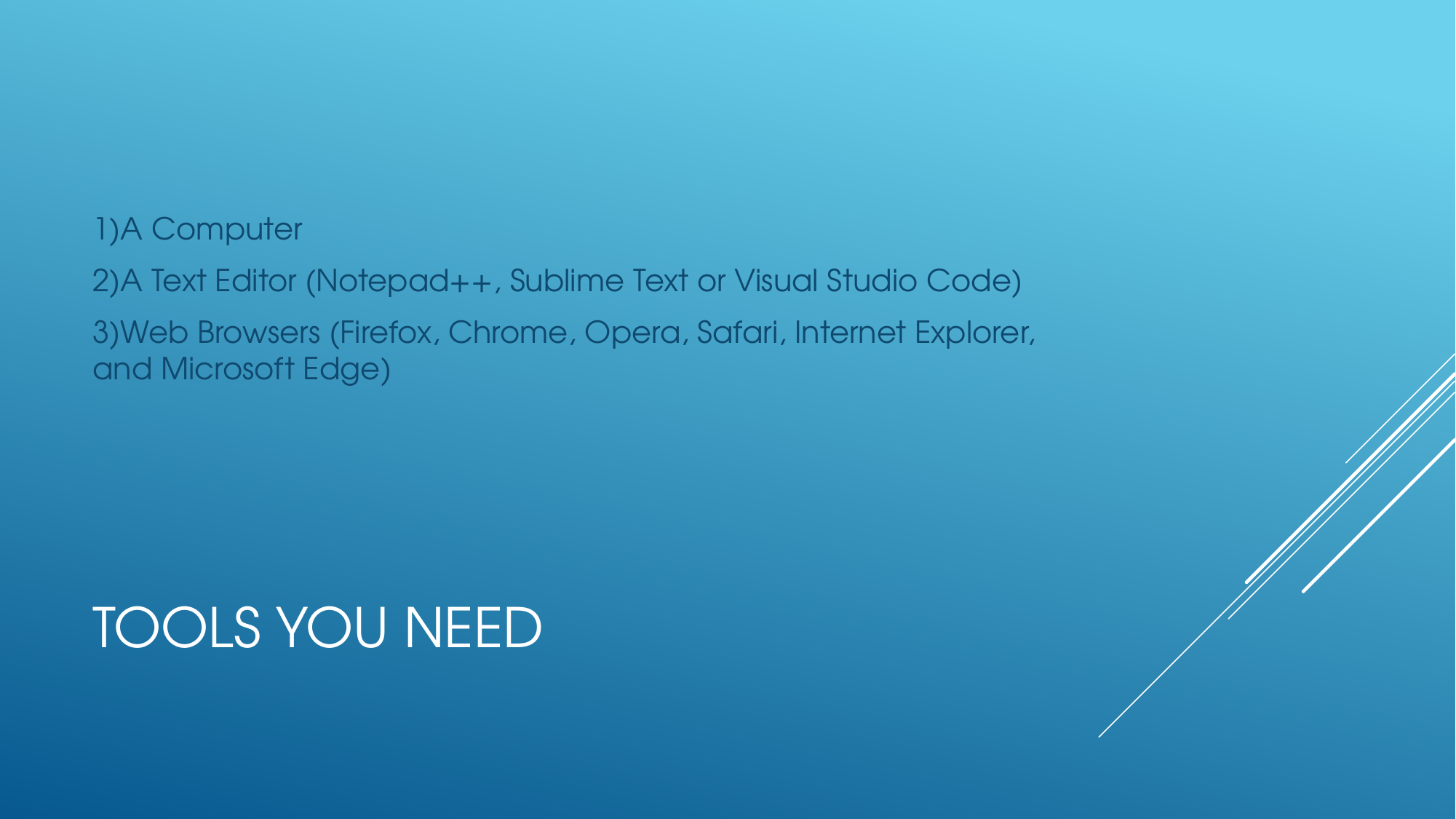

1)A Computer
2)A Text Editor (Notepad++, Sublime Text or Visual Studio Code)
3)Web Browsers (Firefox, Chrome, Opera, Safari, Internet Explorer, and Microsoft Edge)
# TOOLS YOU NEED